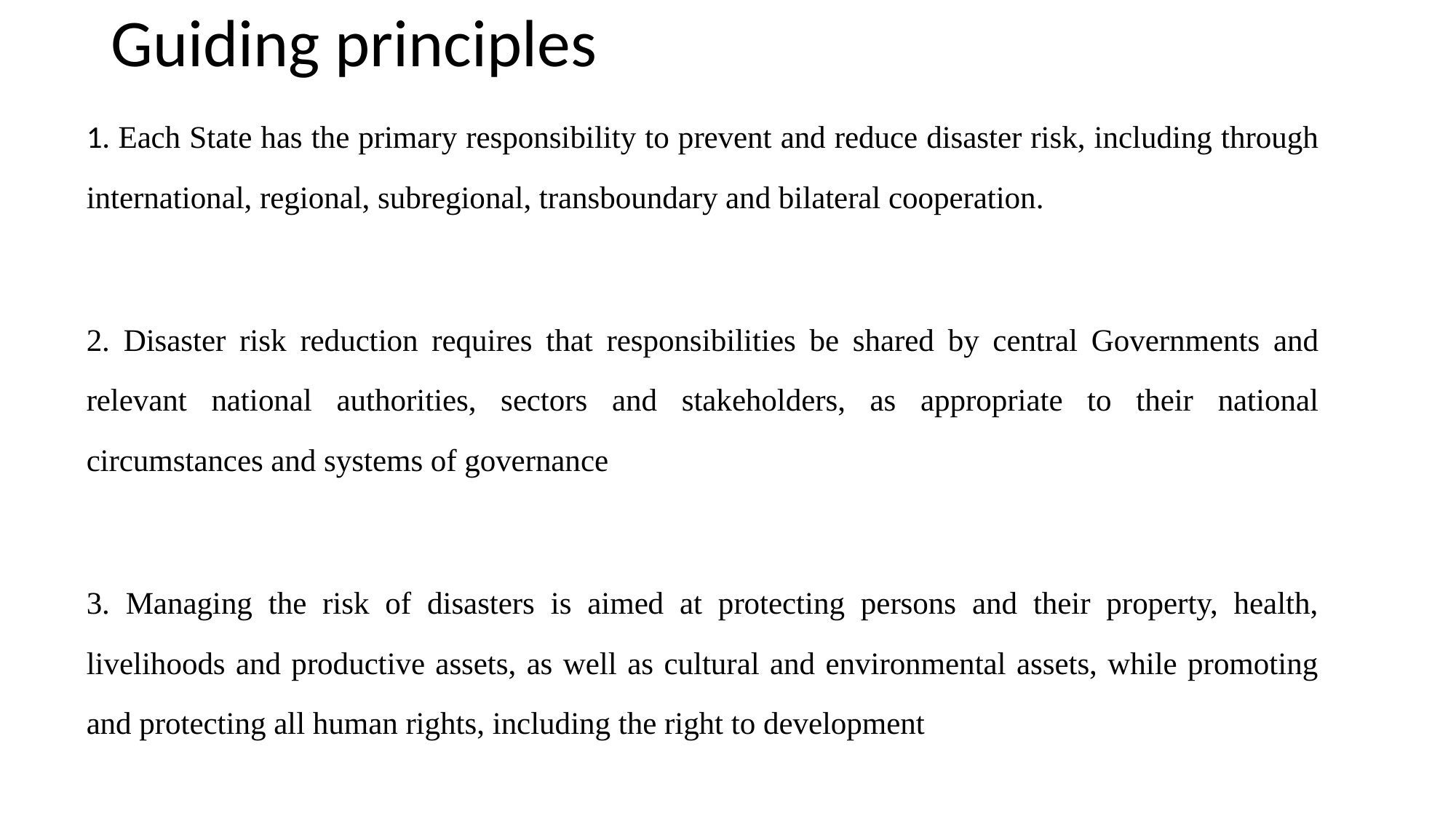

# Guiding principles
1. Each State has the primary responsibility to prevent and reduce disaster risk, including through international, regional, subregional, transboundary and bilateral cooperation.

2. Disaster risk reduction requires that responsibilities be shared by central Governments and relevant national authorities, sectors and stakeholders, as appropriate to their national circumstances and systems of governance

3. Managing the risk of disasters is aimed at protecting persons and their property, health, livelihoods and productive assets, as well as cultural and environmental assets, while promoting and protecting all human rights, including the right to development